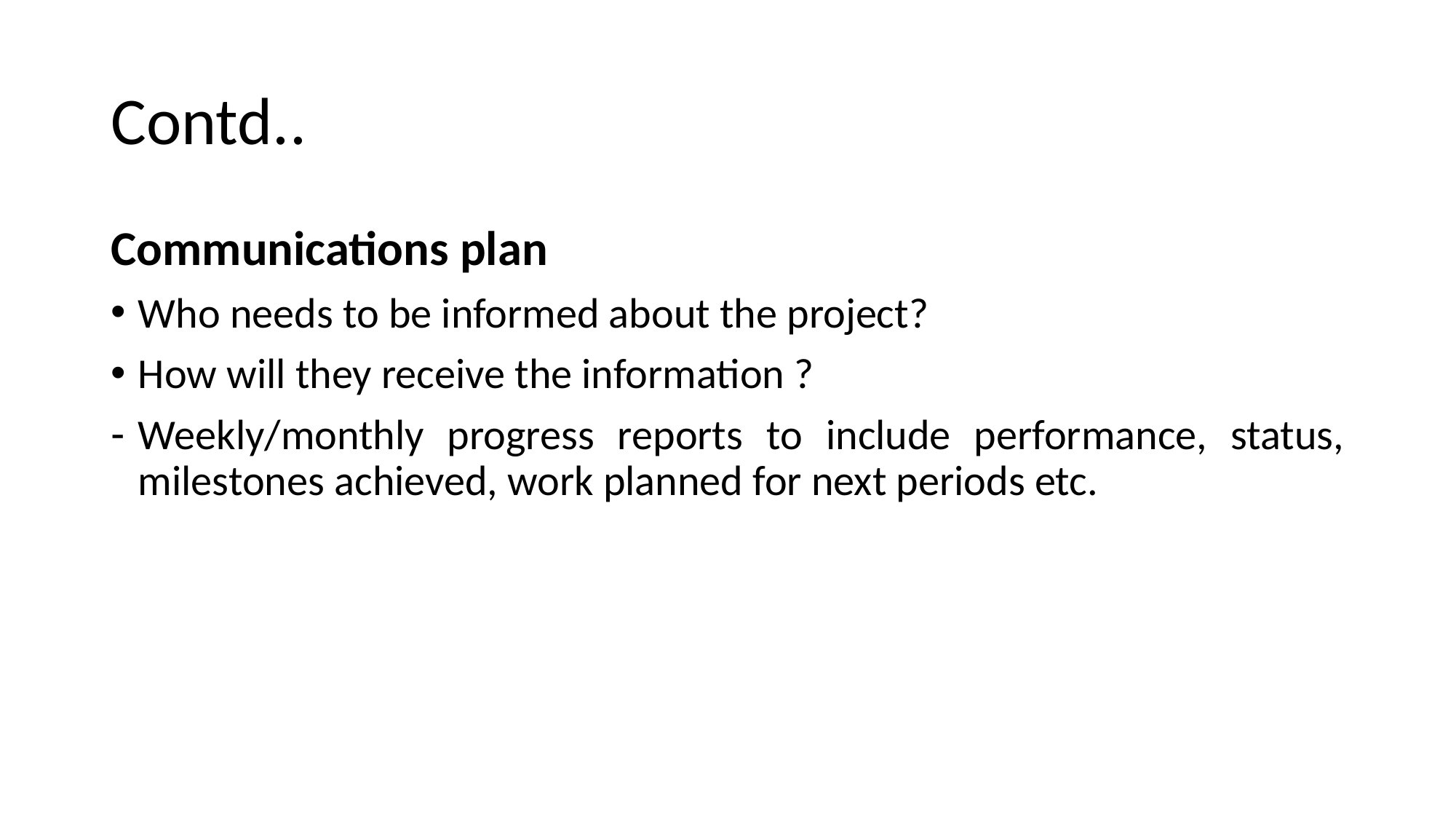

# Contd..
Communications plan
Who needs to be informed about the project?
How will they receive the information ?
Weekly/monthly progress reports to include performance, status, milestones achieved, work planned for next periods etc.